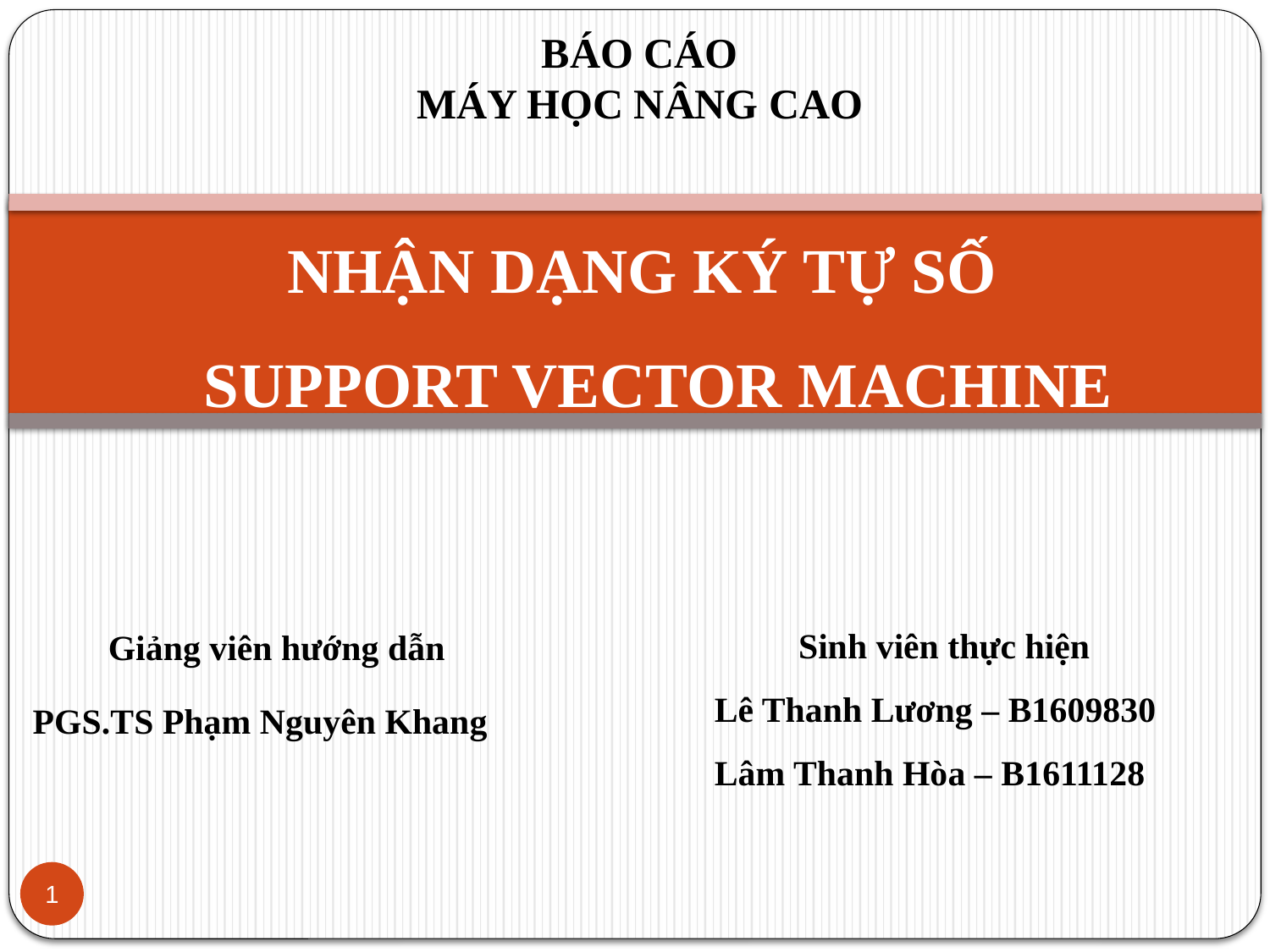

BÁO CÁO
MÁY HỌC NÂNG CAO
# NHẬN DẠNG KÝ TỰ SỐ SUPPORT VECTOR MACHINE
Sinh viên thực hiện
Lê Thanh Lương – B1609830
Lâm Thanh Hòa – B1611128
Giảng viên hướng dẫn
PGS.TS Phạm Nguyên Khang

1